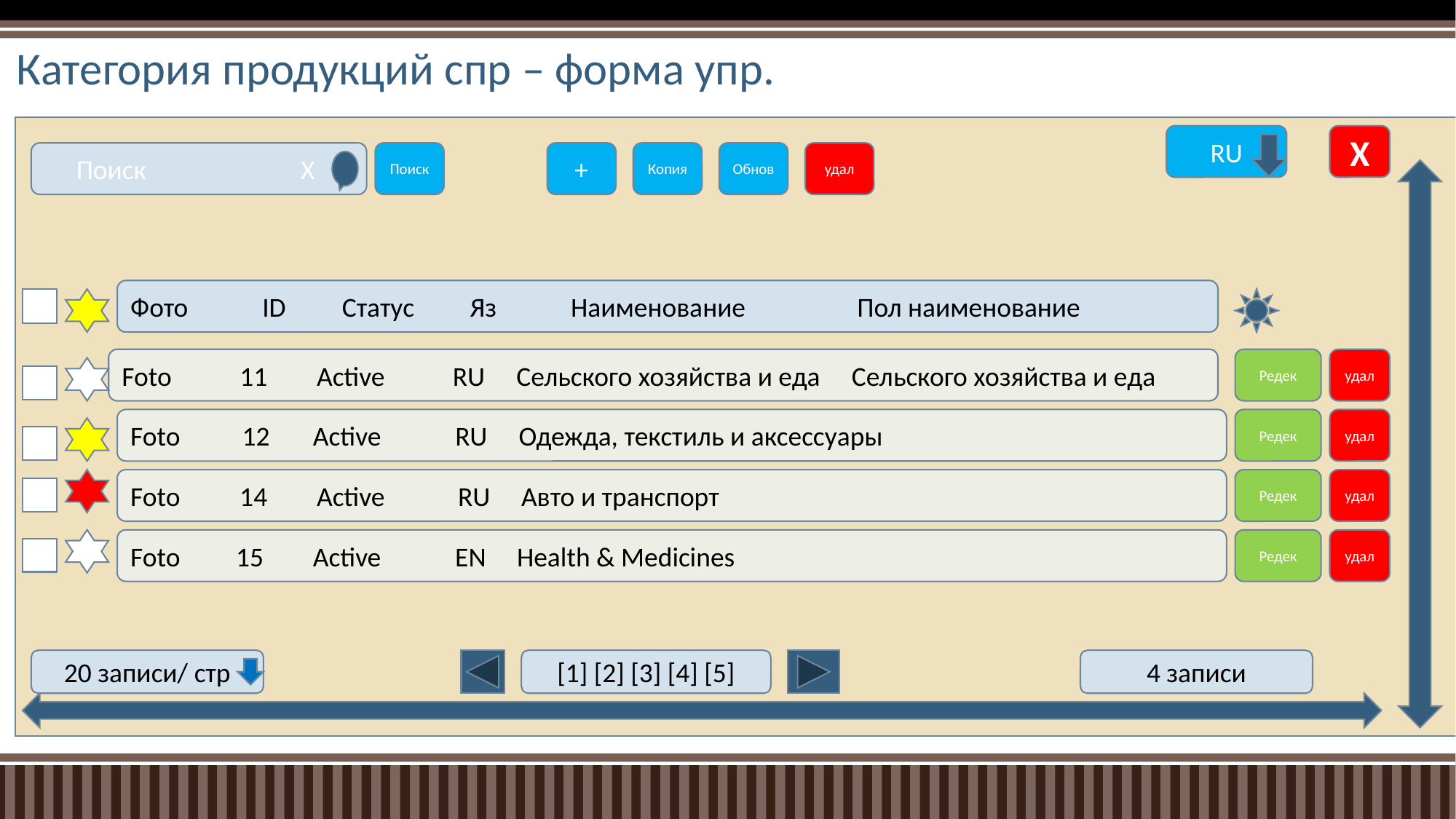

# Категория продукций спр – форма упр.

RU
Х

Поиск                         Х
Поиск
+
Копия
Обнов
удал

Фото            ID         Статус         Яз            Наименование                  Пол наименование

Foto           11        Active           RU     Сельского хозяйства и еда     Сельского хозяйства и еда
Редек
удал

Foto          12       Active            RU     Одежда, текстиль и аксессуары
Редек
удал

Foto	14        Active       	RU     Авто и транспорт
Редек
удал

Foto         15        Active            EN     Health & Medicines
Редек
удал

20 записи/ стр

[1] [2] [3] [4] [5]

4 записи